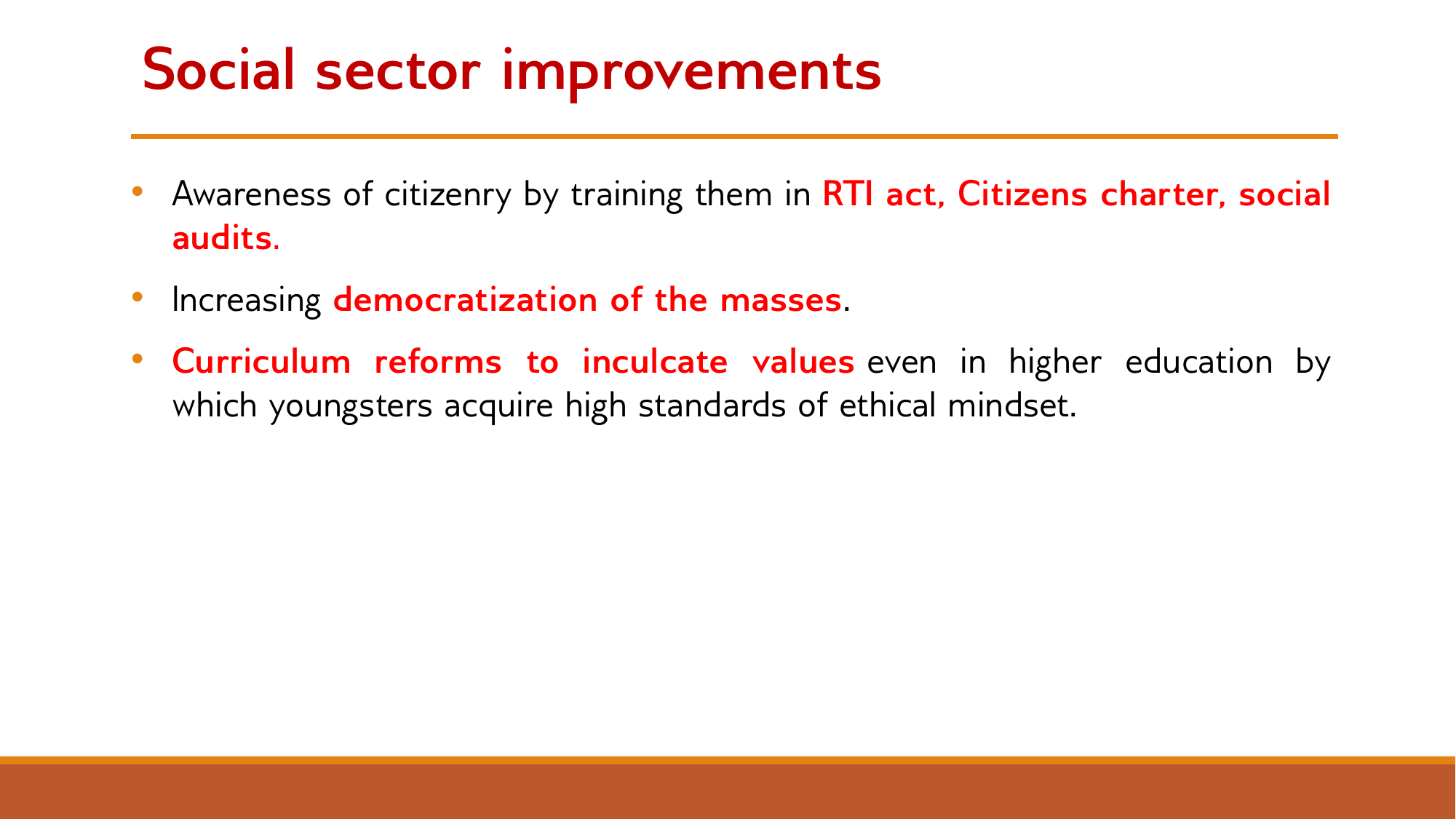

# Social sector improvements
Awareness of citizenry by training them in RTI act, Citizens charter, social audits.
Increasing democratization of the masses.
Curriculum reforms to inculcate values even in higher education by which youngsters acquire high standards of ethical mindset.